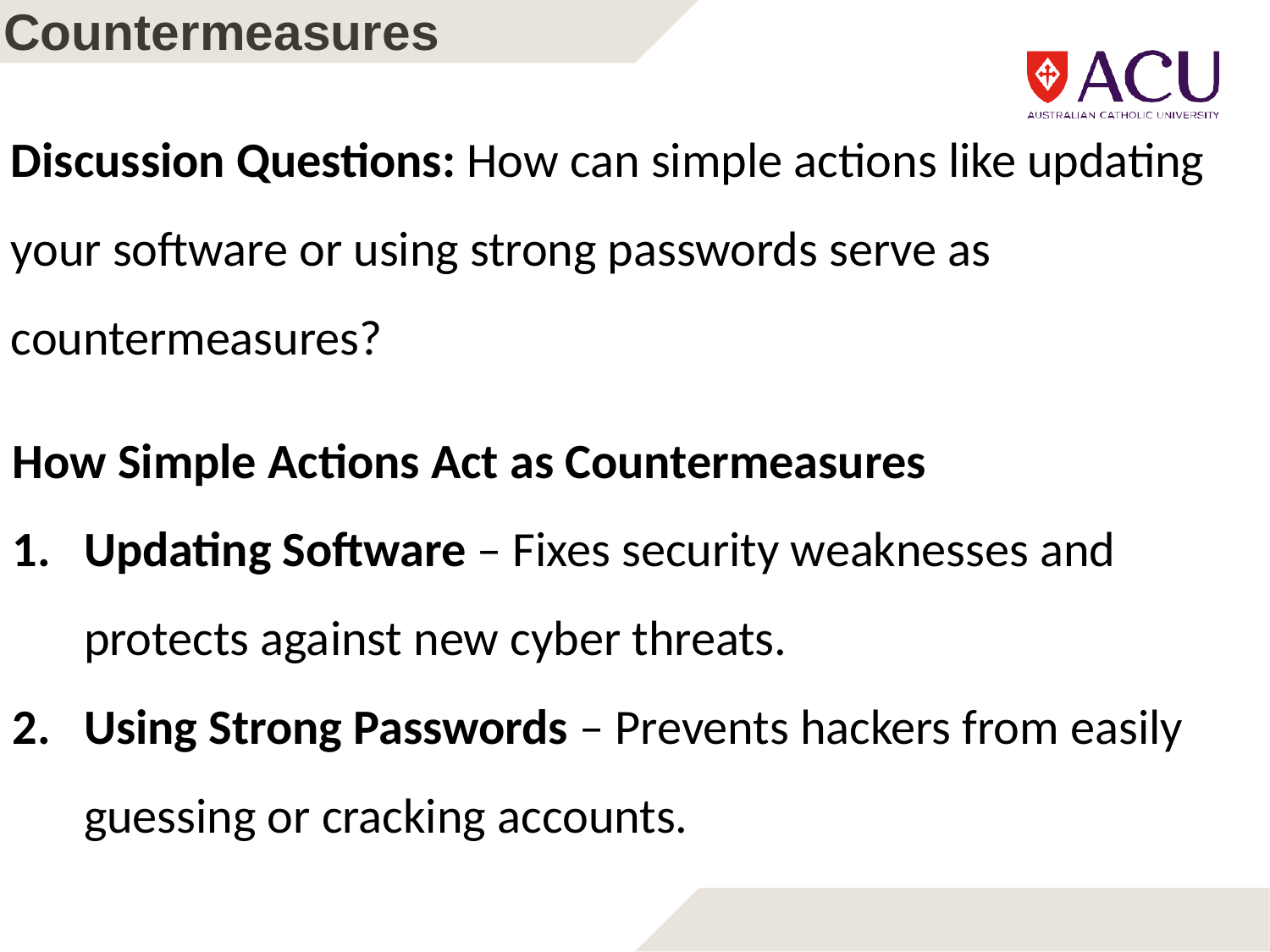

# Countermeasures
Discussion Questions: How can simple actions like updating your software or using strong passwords serve as countermeasures?
How Simple Actions Act as Countermeasures
Updating Software – Fixes security weaknesses and protects against new cyber threats.
Using Strong Passwords – Prevents hackers from easily guessing or cracking accounts.